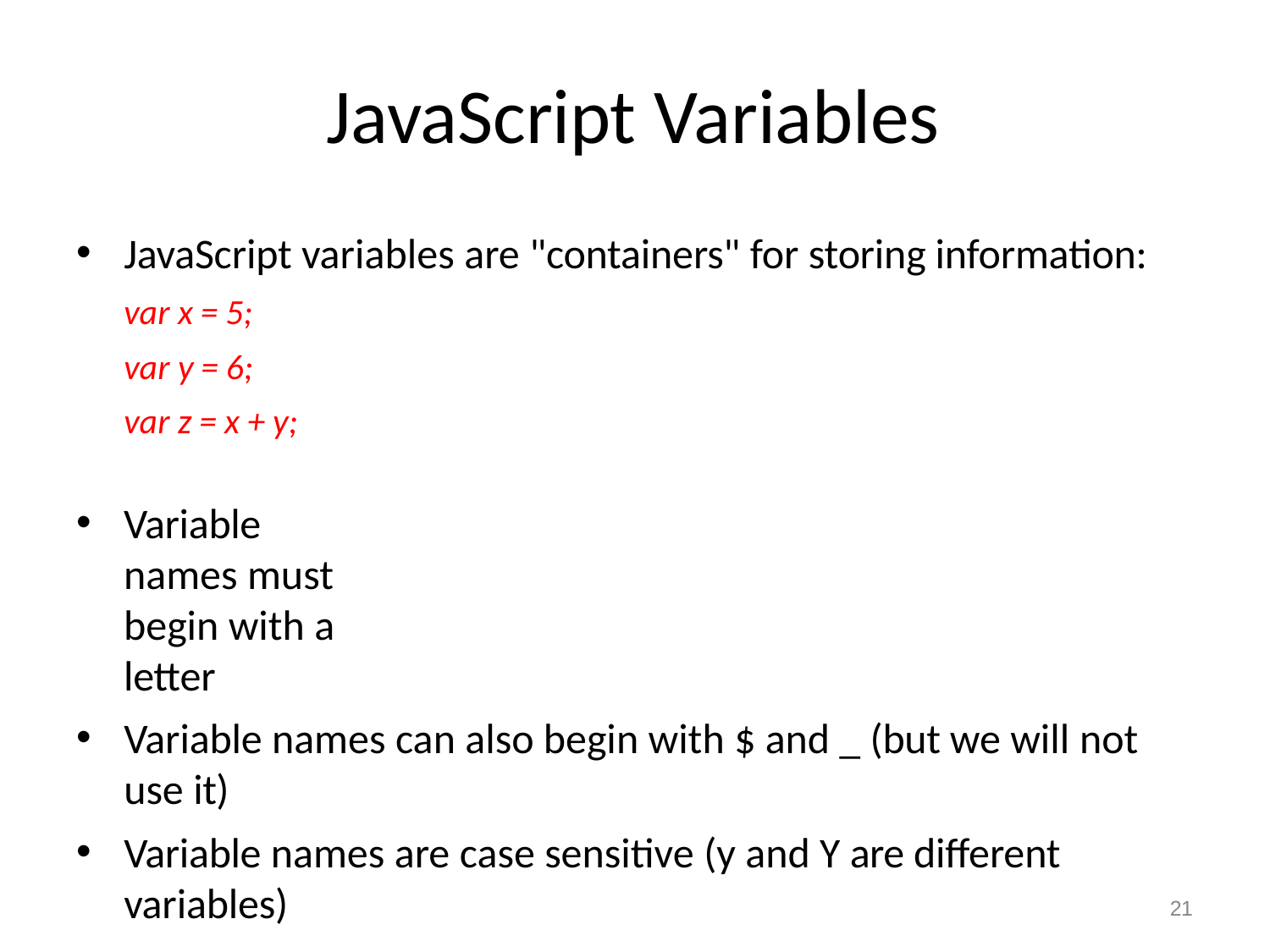

# JavaScript Variables
JavaScript variables are "containers" for storing information:
var x = 5;
var y = 6;
var z = x + y;

Variable names must begin with a letter
Variable names can also begin with $ and _ (but we will not use it)
Variable names are case sensitive (y and Y are different variables)
21